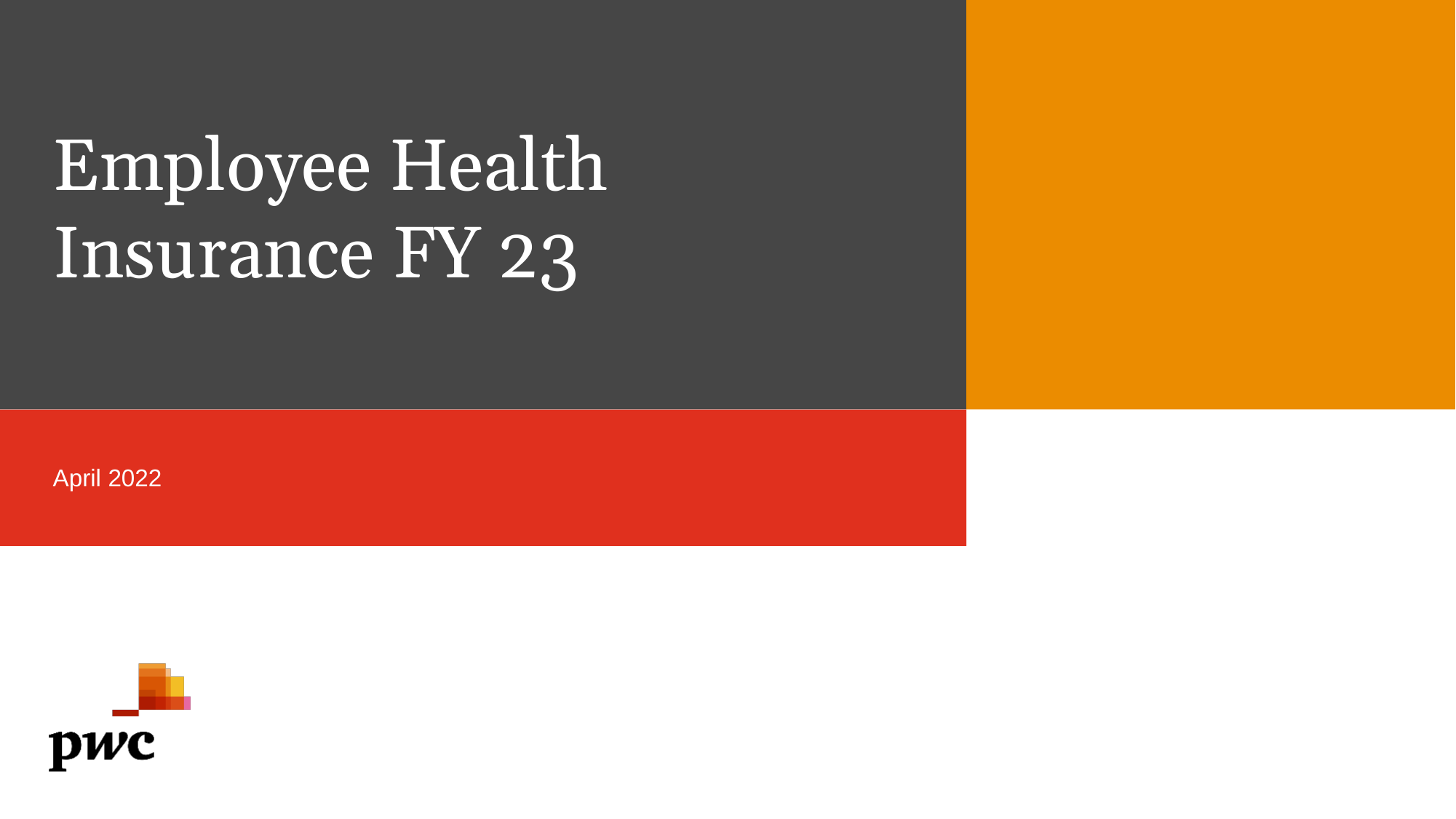

# Employee Health Insurance FY 23
April 2022